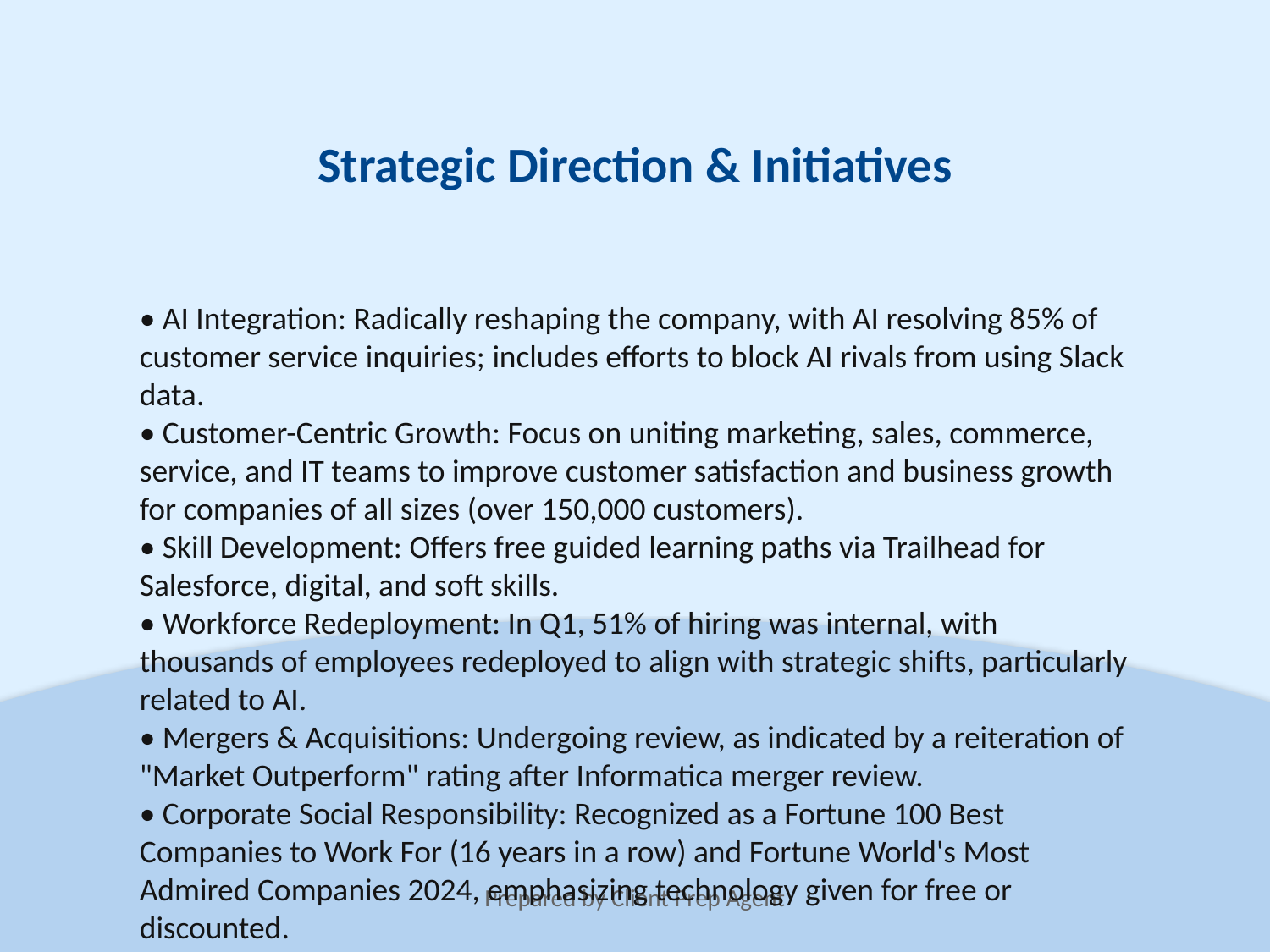

Strategic Direction & Initiatives

• AI Integration: Radically reshaping the company, with AI resolving 85% of customer service inquiries; includes efforts to block AI rivals from using Slack data.
• Customer-Centric Growth: Focus on uniting marketing, sales, commerce, service, and IT teams to improve customer satisfaction and business growth for companies of all sizes (over 150,000 customers).
• Skill Development: Offers free guided learning paths via Trailhead for Salesforce, digital, and soft skills.
• Workforce Redeployment: In Q1, 51% of hiring was internal, with thousands of employees redeployed to align with strategic shifts, particularly related to AI.
• Mergers & Acquisitions: Undergoing review, as indicated by a reiteration of "Market Outperform" rating after Informatica merger review.
• Corporate Social Responsibility: Recognized as a Fortune 100 Best Companies to Work For (16 years in a row) and Fortune World's Most Admired Companies 2024, emphasizing technology given for free or discounted.

Prepared by Client Prep Agent